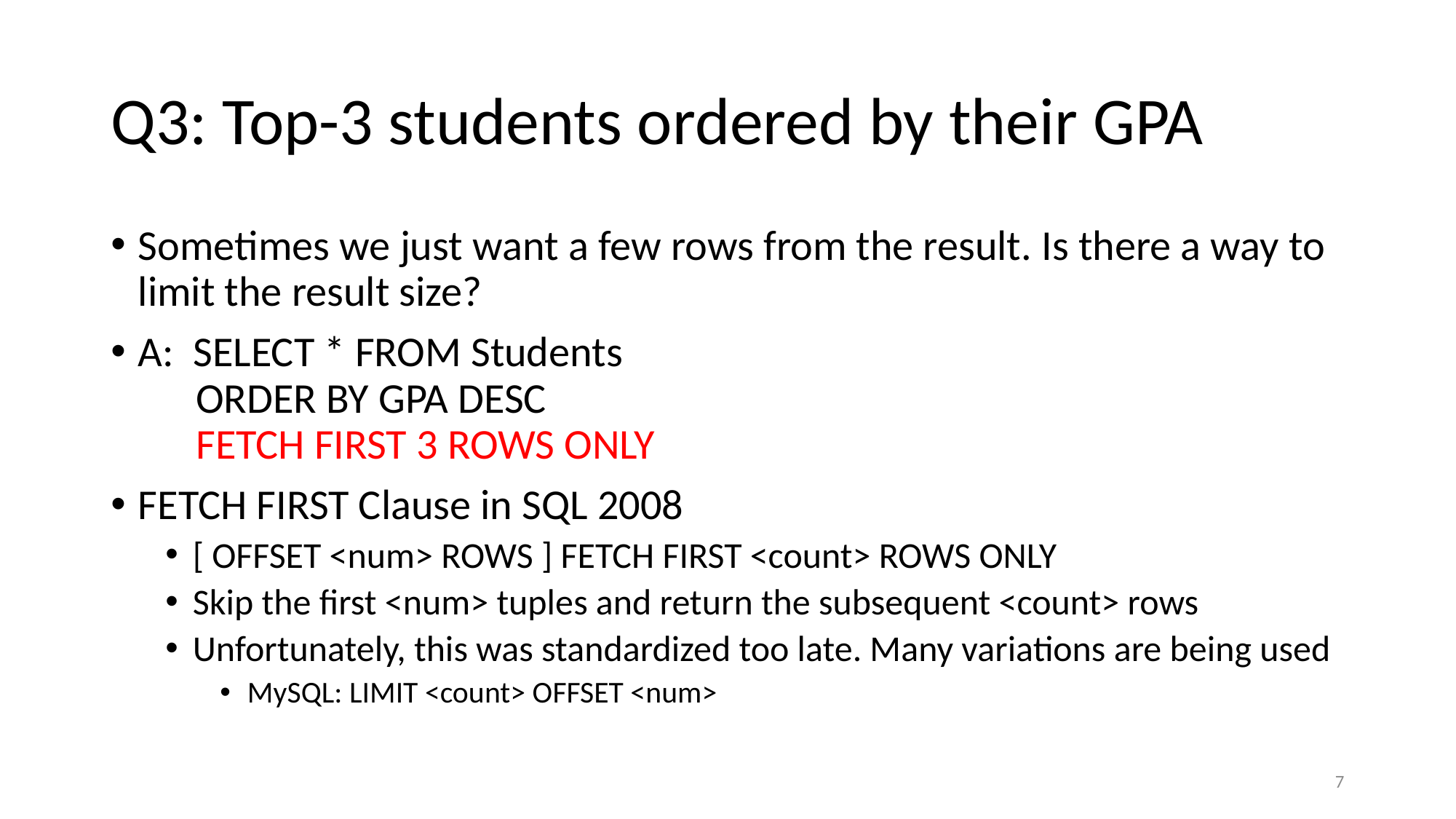

# Q3: Top-3 students ordered by their GPA
Sometimes we just want a few rows from the result. Is there a way to limit the result size?
A:  SELECT * FROM Students
      ORDER BY GPA DESC
      FETCH FIRST 3 ROWS ONLY
FETCH FIRST Clause in SQL 2008
[ OFFSET <num> ROWS ] FETCH FIRST <count> ROWS ONLY
Skip the first <num> tuples and return the subsequent <count> rows
Unfortunately, this was standardized too late. Many variations are being used
MySQL: LIMIT <count> OFFSET <num>
7